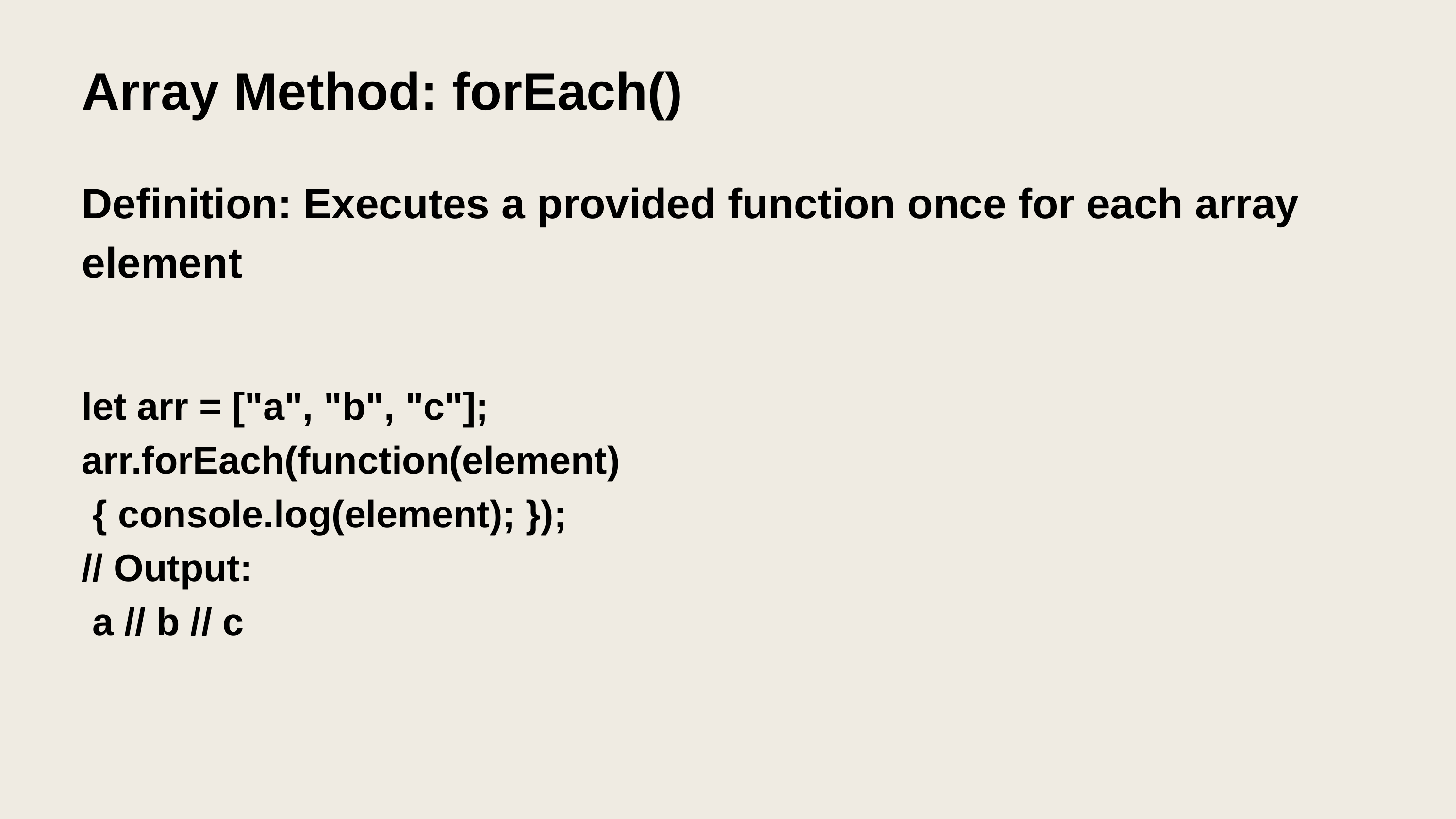

Array Method: forEach()
Definition: Executes a provided function once for each array element
let arr = ["a", "b", "c"];
arr.forEach(function(element)
 { console.log(element); });
// Output:
 a // b // c